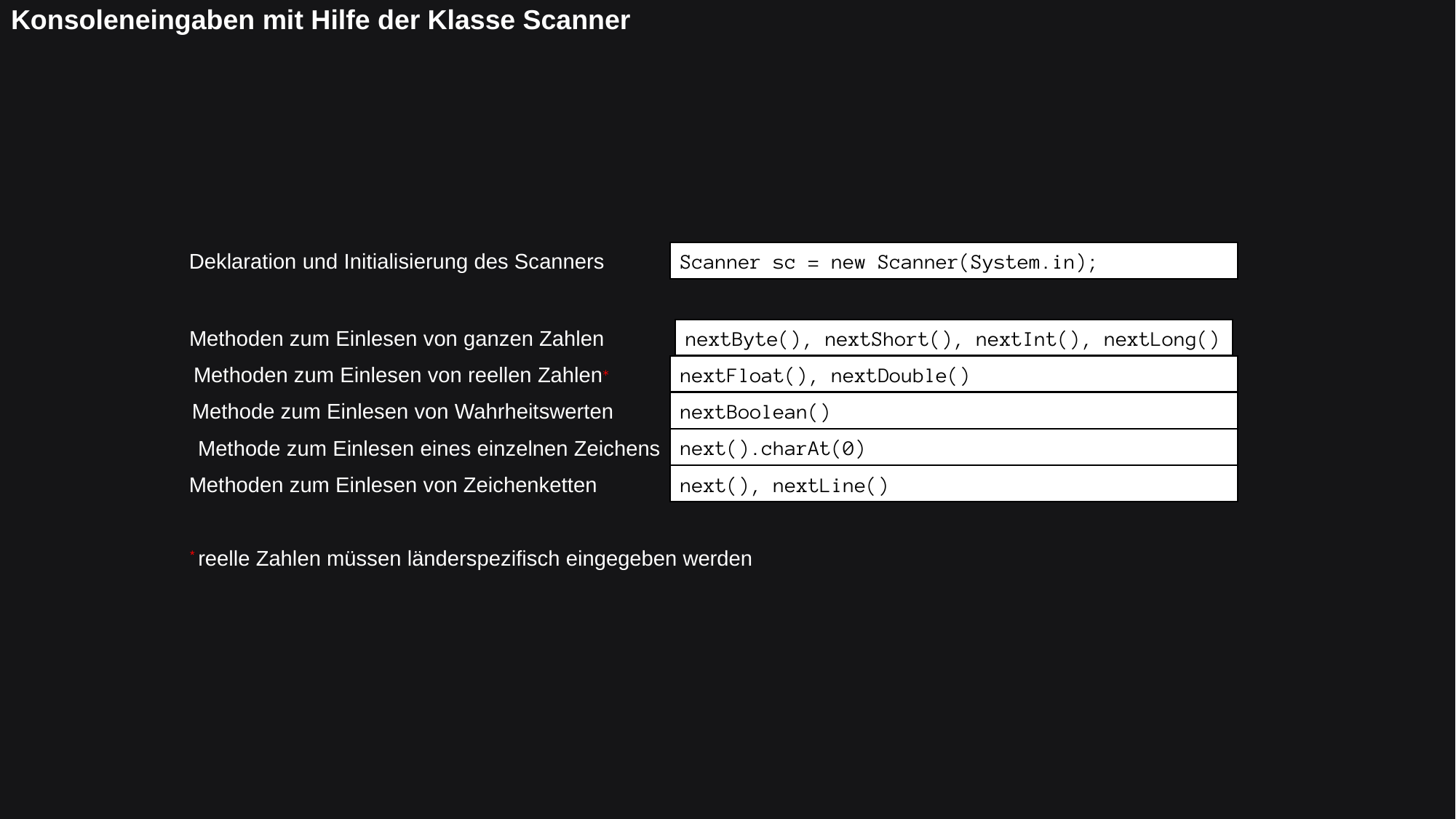

# Konsoleneingaben mit Hilfe der Klasse Scanner
Scanner sc = new Scanner(System.in);
Deklaration und Initialisierung des Scanners
Methoden zum Einlesen von ganzen Zahlen
nextByte(), nextShort(), nextInt(), nextLong()
nextFloat(), nextDouble()
Methoden zum Einlesen von reellen Zahlen*
Methode zum Einlesen von Wahrheitswerten
nextBoolean()
next().charAt(0)
Methode zum Einlesen eines einzelnen Zeichens
Methoden zum Einlesen von Zeichenketten
next(), nextLine()
* reelle Zahlen müssen länderspezifisch eingegeben werden